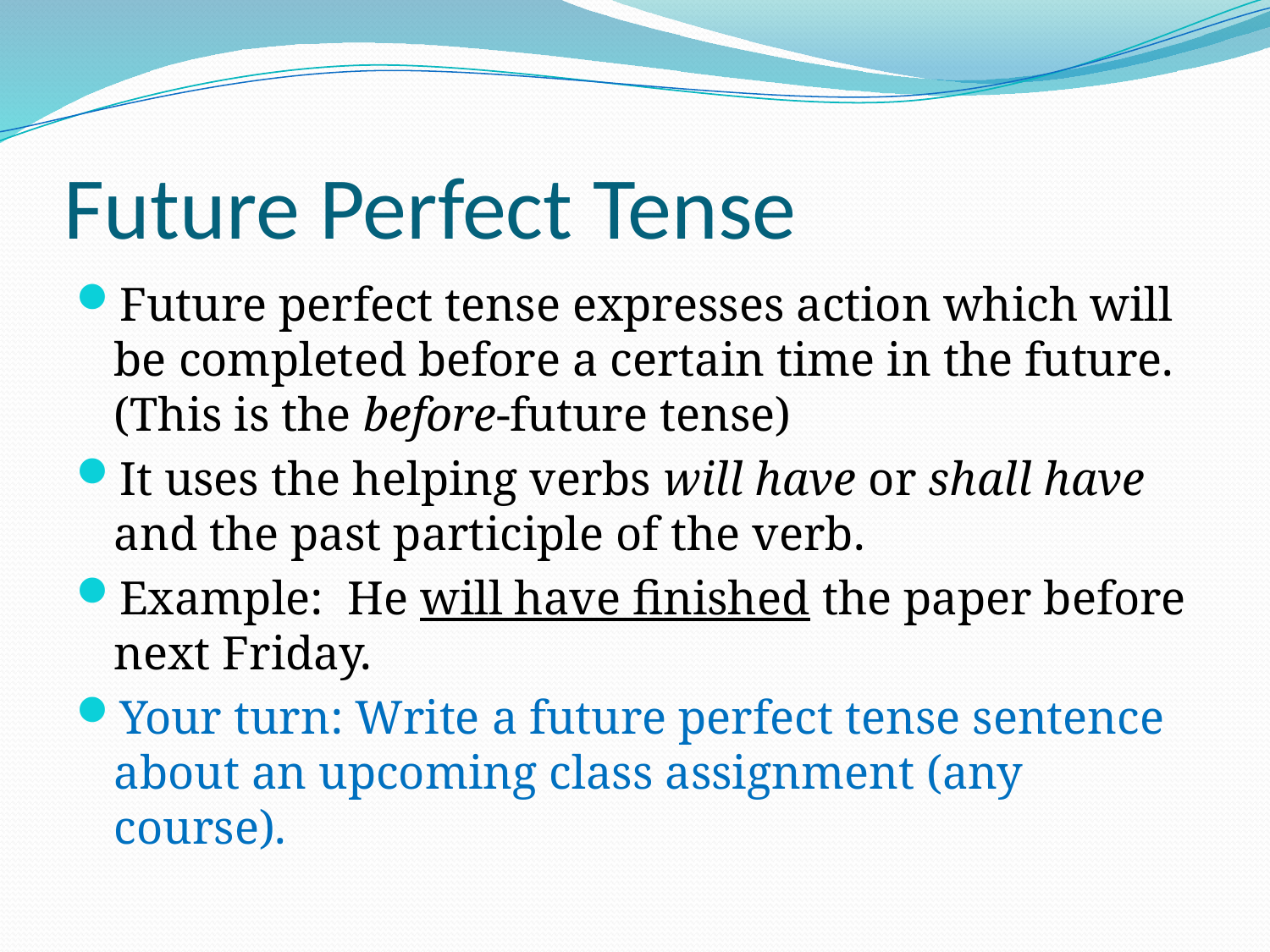

# Future Perfect Tense
Future perfect tense expresses action which will be completed before a certain time in the future. (This is the before-future tense)
It uses the helping verbs will have or shall have and the past participle of the verb.
Example:  He will have finished the paper before next Friday.
Your turn: Write a future perfect tense sentence about an upcoming class assignment (any course).